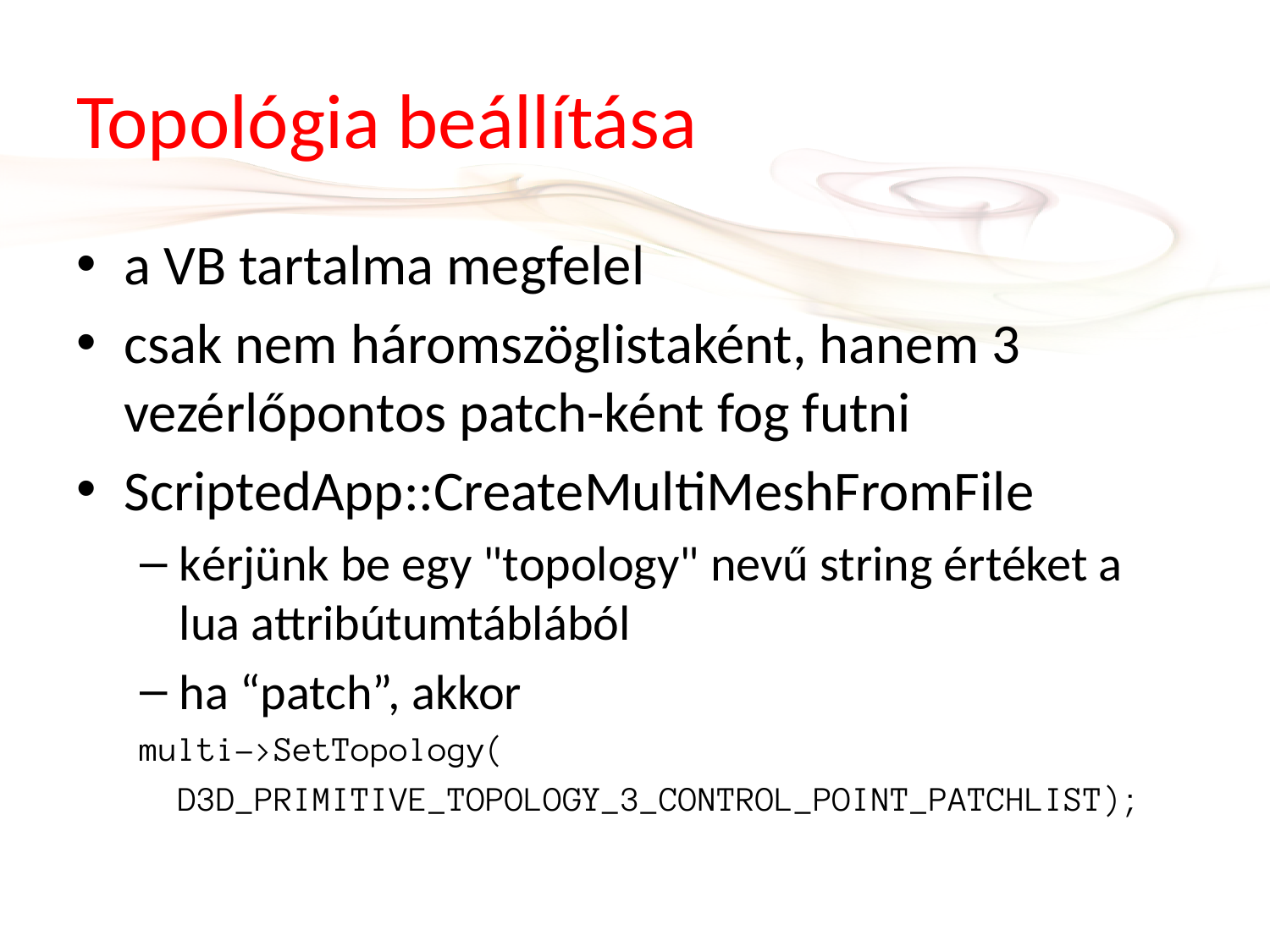

# Topológia beállítása
a VB tartalma megfelel
csak nem háromszöglistaként, hanem 3 vezérlőpontos patch-ként fog futni
ScriptedApp::CreateMultiMeshFromFile
kérjünk be egy "topology" nevű string értéket a lua attribútumtáblából
ha “patch”, akkor
multi->SetTopology(
  D3D_PRIMITIVE_TOPOLOGY_3_CONTROL_POINT_PATCHLIST);